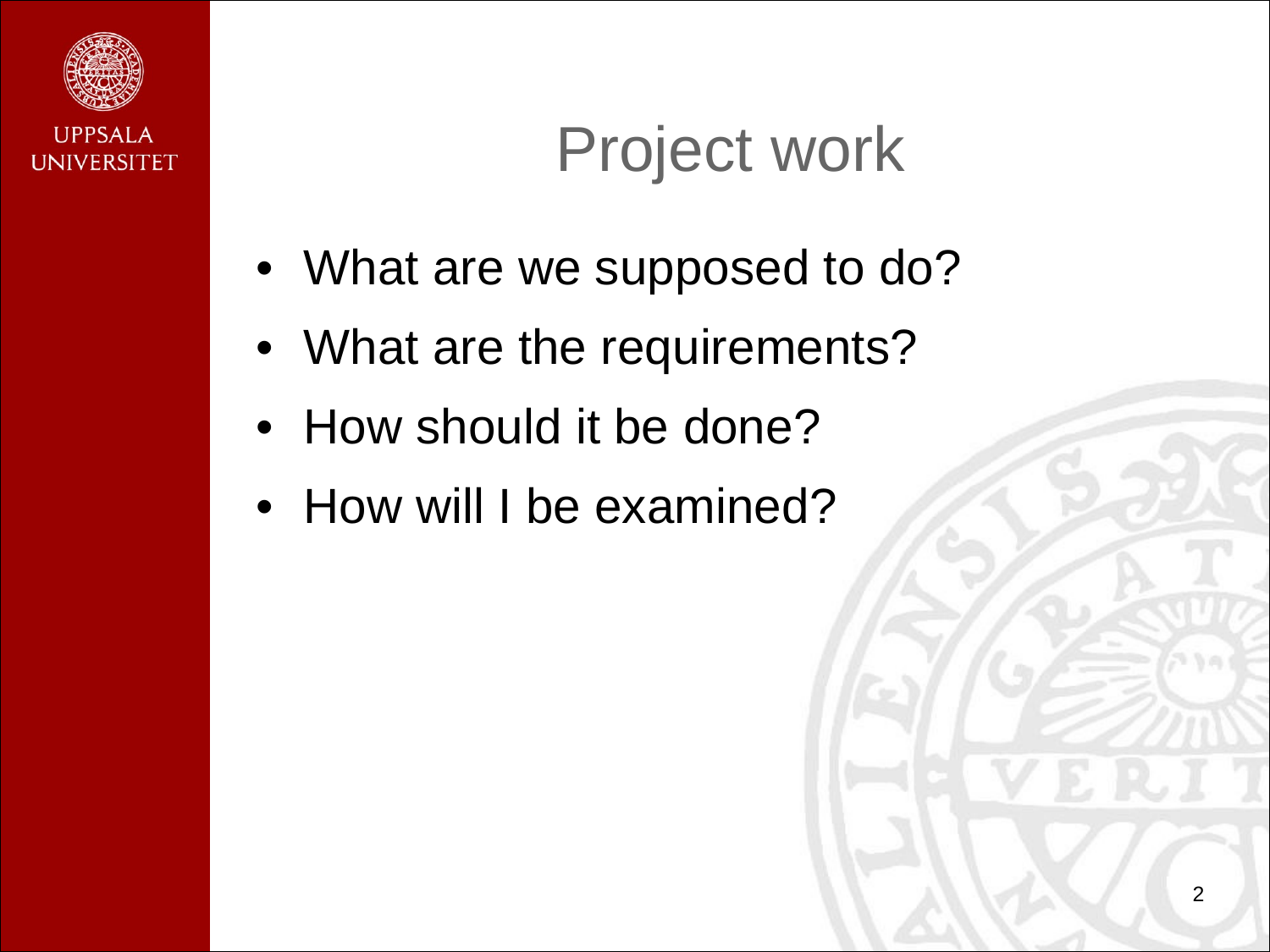

Project work
•  What are we supposed to do?
•  What are the requirements?
•  How should it be done?
•  How will I be examined?
2